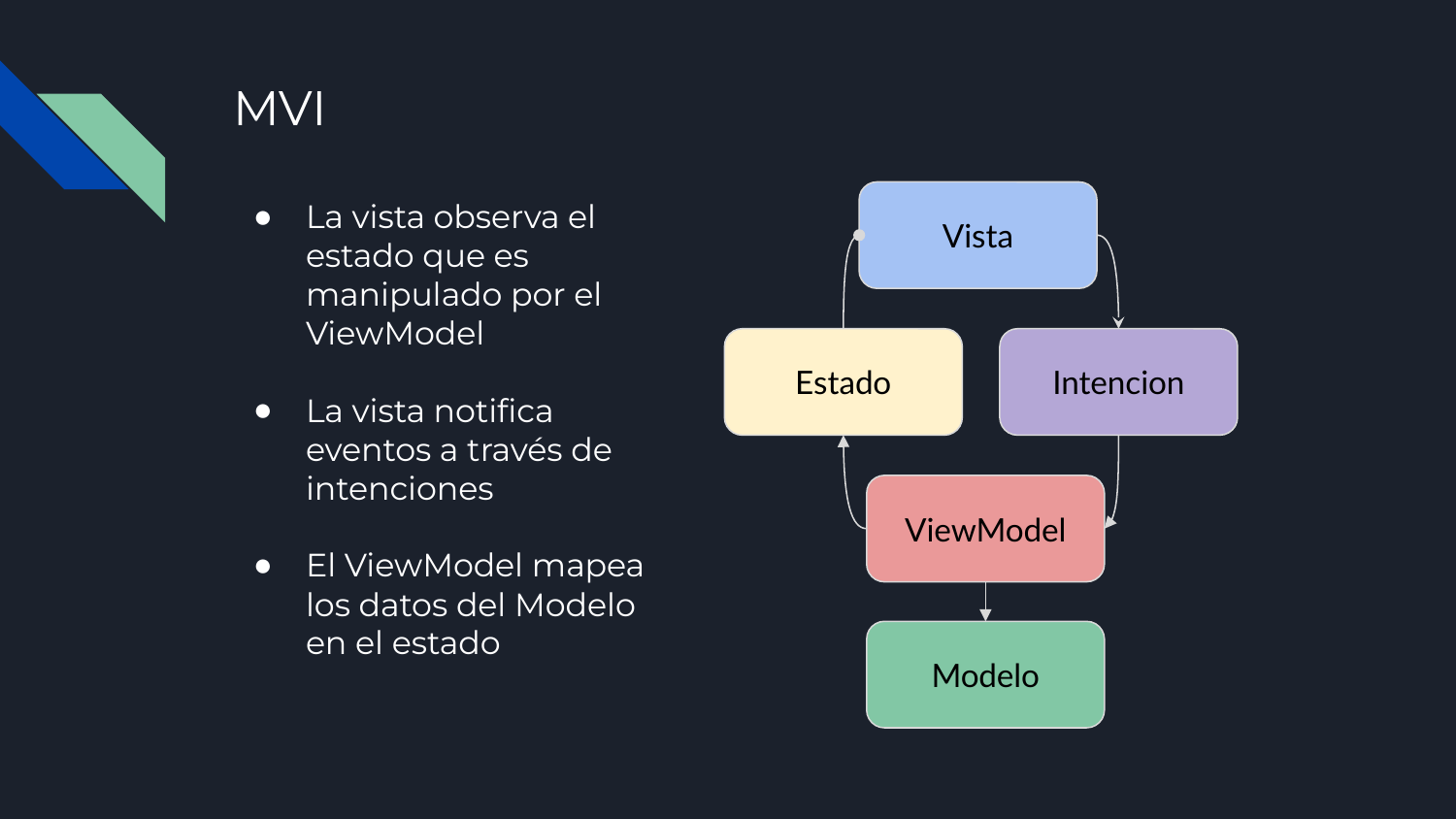

# MVI
La vista observa el estado que es manipulado por el ViewModel

La vista notifica eventos a través de intenciones

El ViewModel mapea los datos del Modelo en el estado
Vista
Estado
Intencion
ViewModel
Modelo